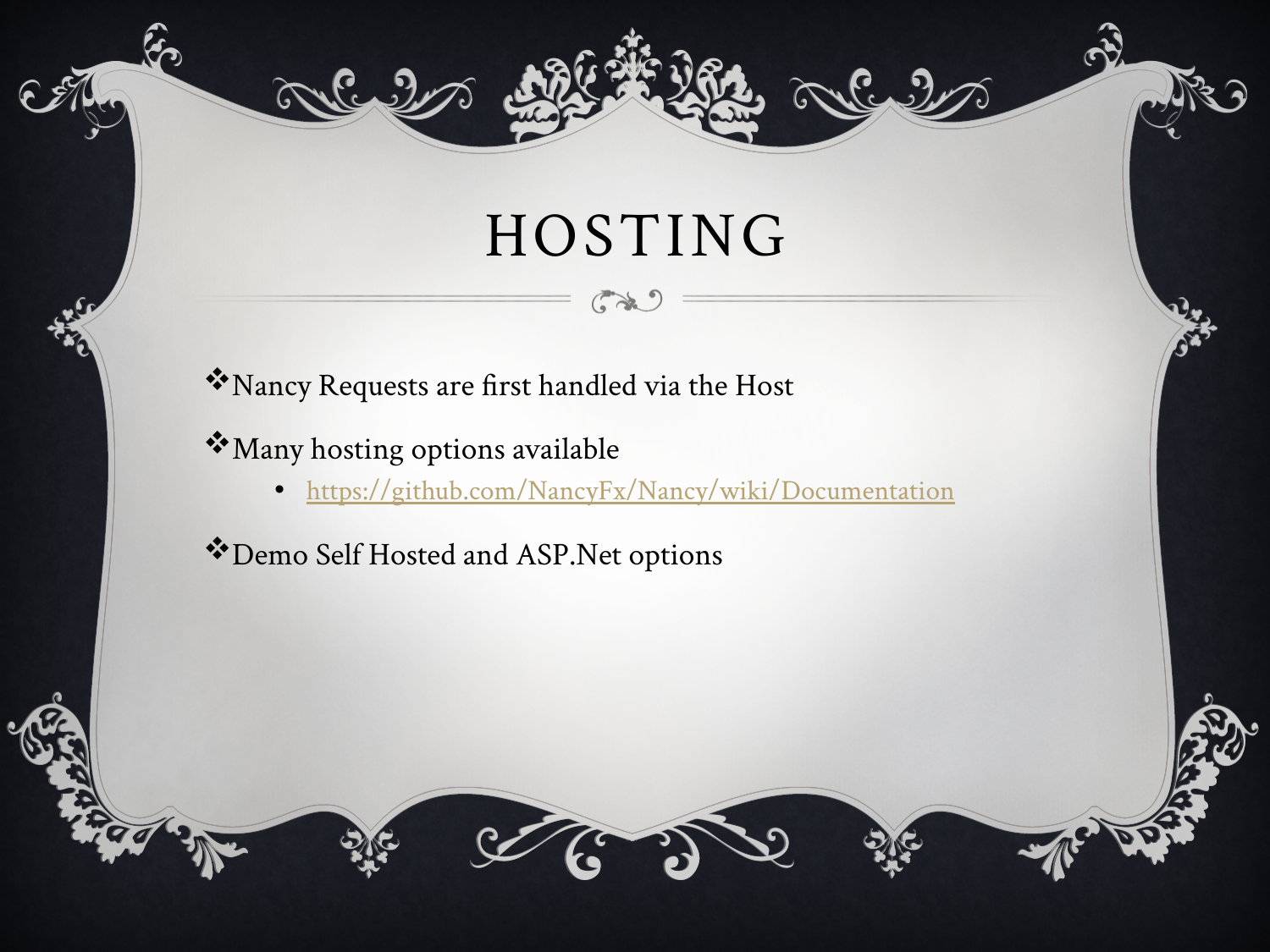

# Hosting
Nancy Requests are first handled via the Host
Many hosting options available
https://github.com/NancyFx/Nancy/wiki/Documentation
Demo Self Hosted and ASP.Net options